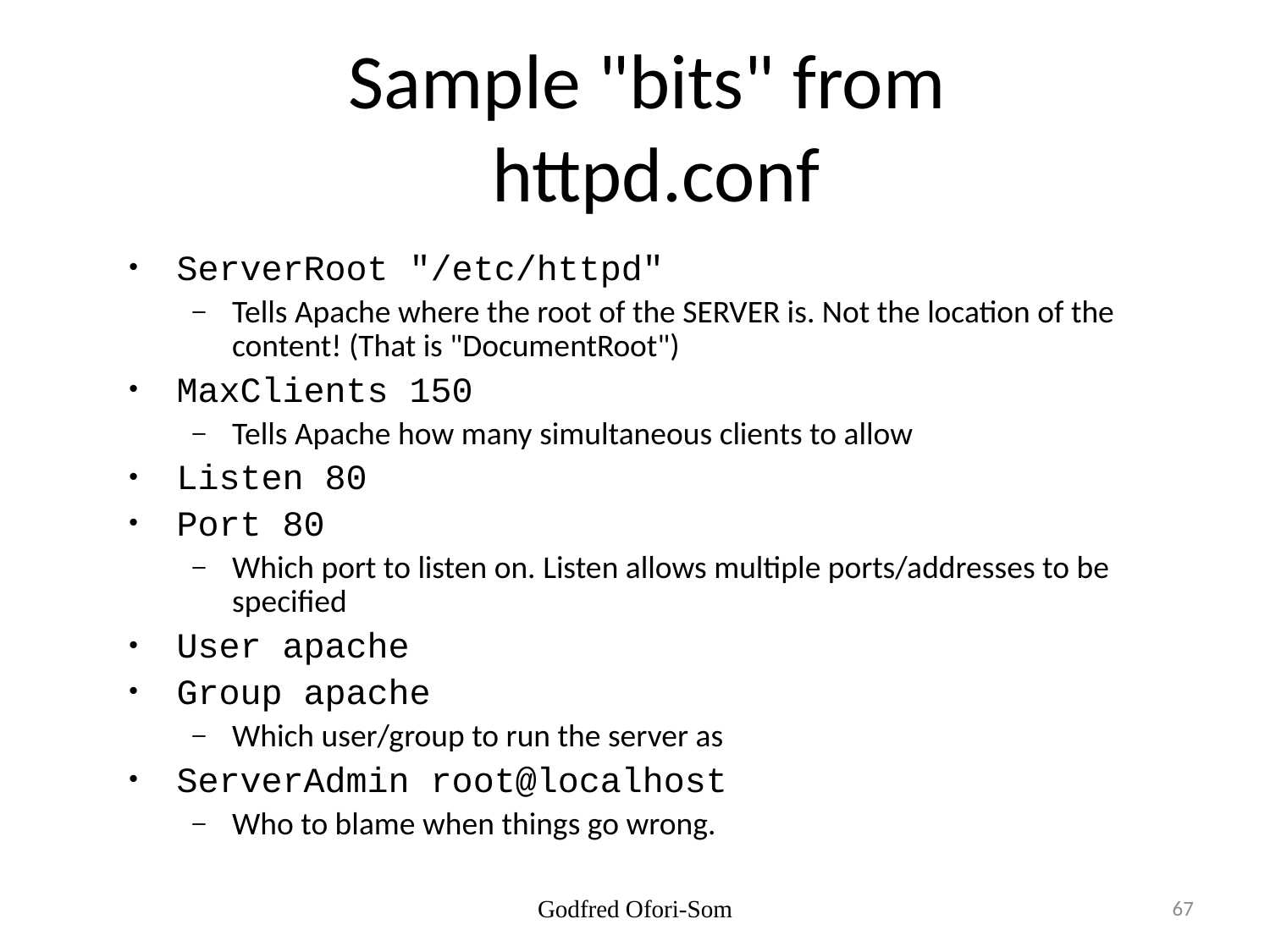

# Sample "bits" from httpd.conf
ServerRoot "/etc/httpd"
Tells Apache where the root of the SERVER is. Not the location of the content! (That is "DocumentRoot")
MaxClients 150
Tells Apache how many simultaneous clients to allow
Listen 80
Port 80
Which port to listen on. Listen allows multiple ports/addresses to be specified
User apache
Group apache
Which user/group to run the server as
ServerAdmin root@localhost
Who to blame when things go wrong.
Godfred Ofori-Som
67